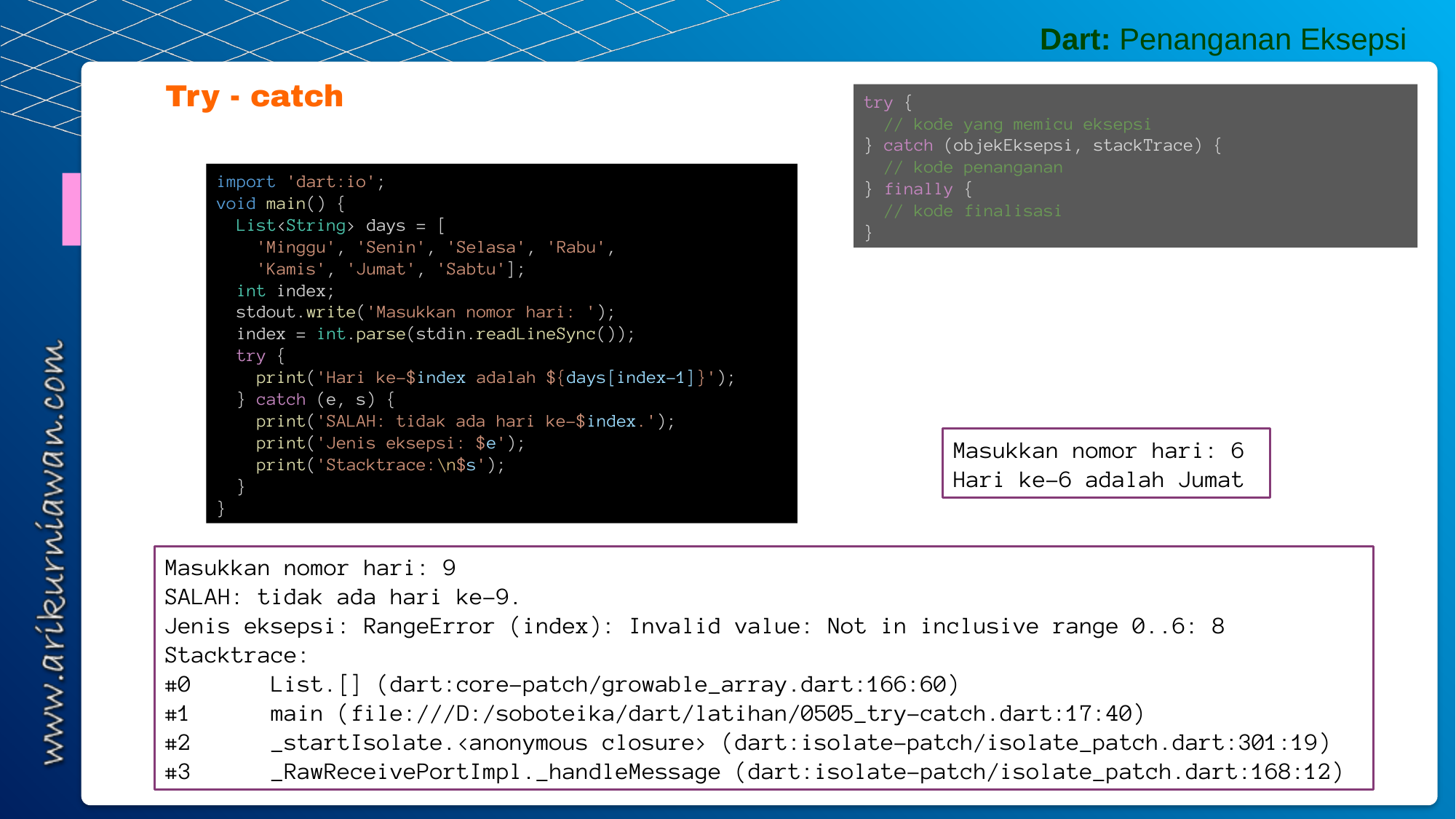

Dart: Penanganan Eksepsi
Try - catch
try {
  // kode yang memicu eksepsi
} catch (objekEksepsi, stackTrace) {
  // kode penanganan
} finally {
  // kode finalisasi
}
import 'dart:io';
void main() {
  List<String> days = [
    'Minggu', 'Senin', 'Selasa', 'Rabu',
    'Kamis', 'Jumat', 'Sabtu'];
  int index;
  stdout.write('Masukkan nomor hari: ');
  index = int.parse(stdin.readLineSync());
  try {
    print('Hari ke-$index adalah ${days[index-1]}');
  } catch (e, s) {
    print('SALAH: tidak ada hari ke-$index.');
    print('Jenis eksepsi: $e');
    print('Stacktrace:\n$s');
  }
}
Masukkan nomor hari: 6
Hari ke-6 adalah Jumat
Masukkan nomor hari: 9
SALAH: tidak ada hari ke-9.
Jenis eksepsi: RangeError (index): Invalid value: Not in inclusive range 0..6: 8
Stacktrace:
#0      List.[] (dart:core-patch/growable_array.dart:166:60)
#1      main (file:///D:/soboteika/dart/latihan/0505_try-catch.dart:17:40)
#2      _startIsolate.<anonymous closure> (dart:isolate-patch/isolate_patch.dart:301:19)
#3      _RawReceivePortImpl._handleMessage (dart:isolate-patch/isolate_patch.dart:168:12)